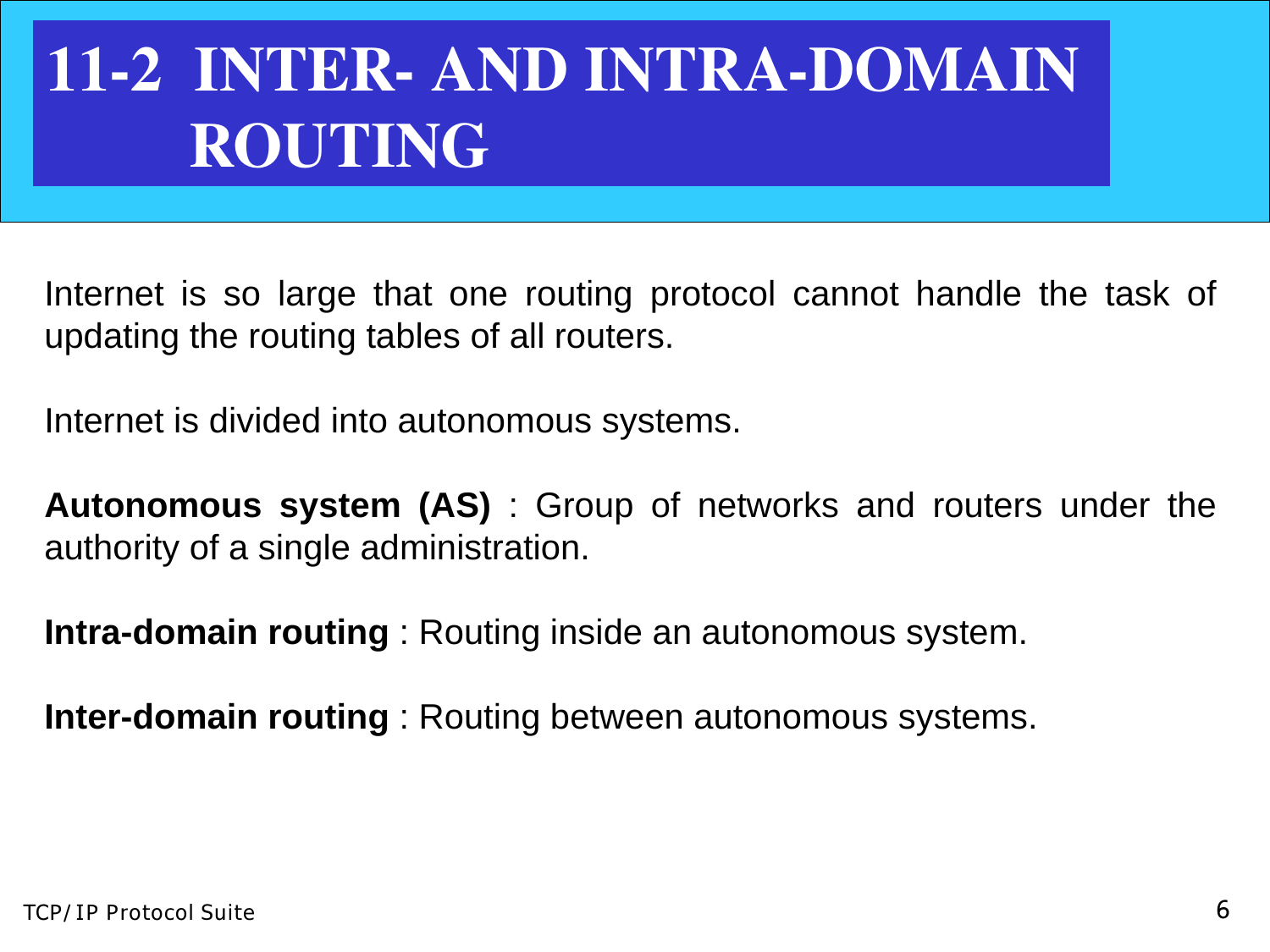

11-2  INTER- AND INTRA-DOMAIN
         ROUTING
Internet is so large that one routing protocol cannot handle the task of updating the routing tables of all routers.

Internet is divided into autonomous systems.

Autonomous system (AS) : Group of networks and routers under the authority of a single administration.

Intra-domain routing : Routing inside an autonomous system.

Inter-domain routing : Routing between autonomous systems.
6
TCP/IP Protocol Suite